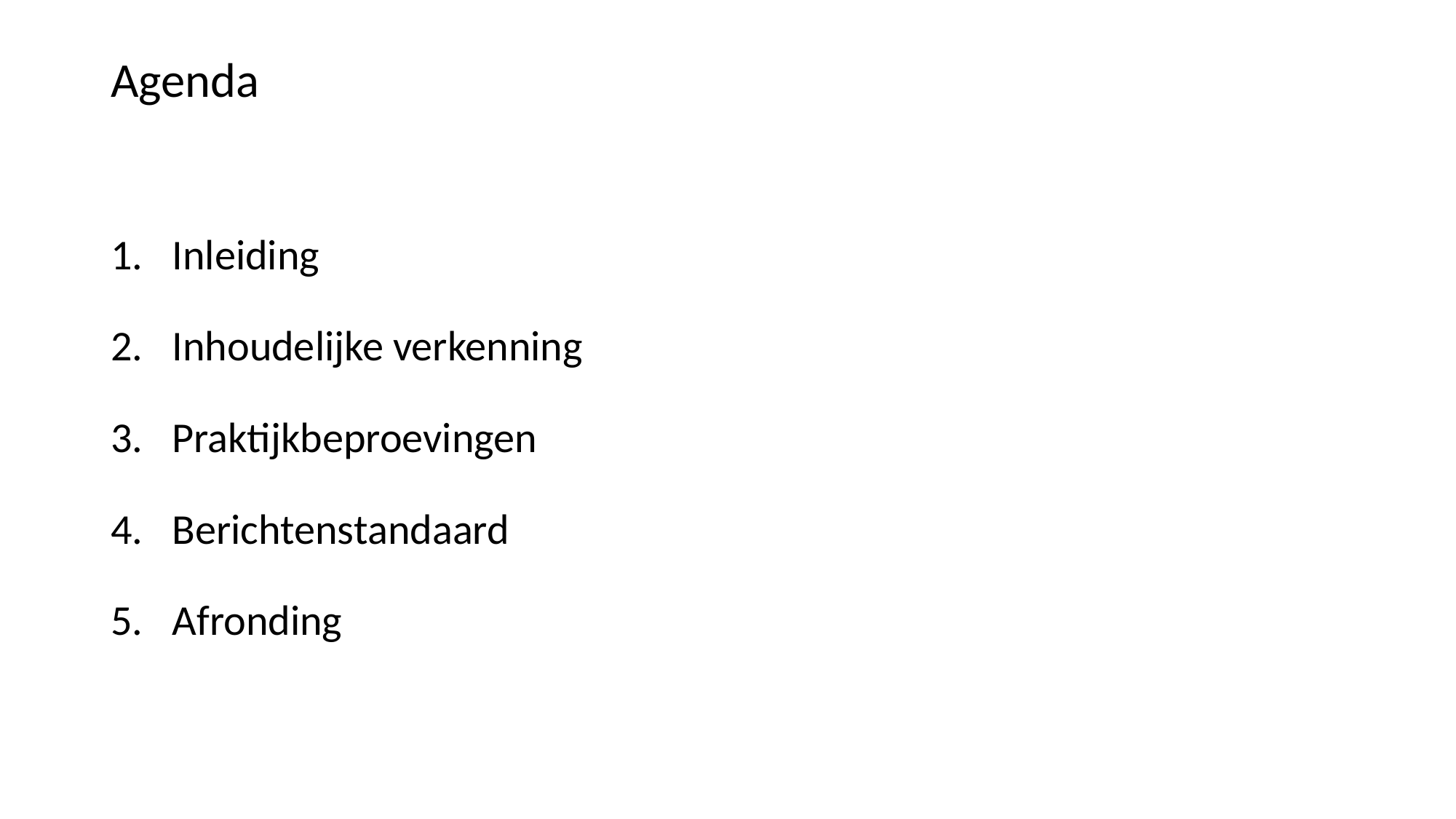

Agenda

Inleiding
Inhoudelijke verkenning
Praktijkbeproevingen
Berichtenstandaard
Afronding